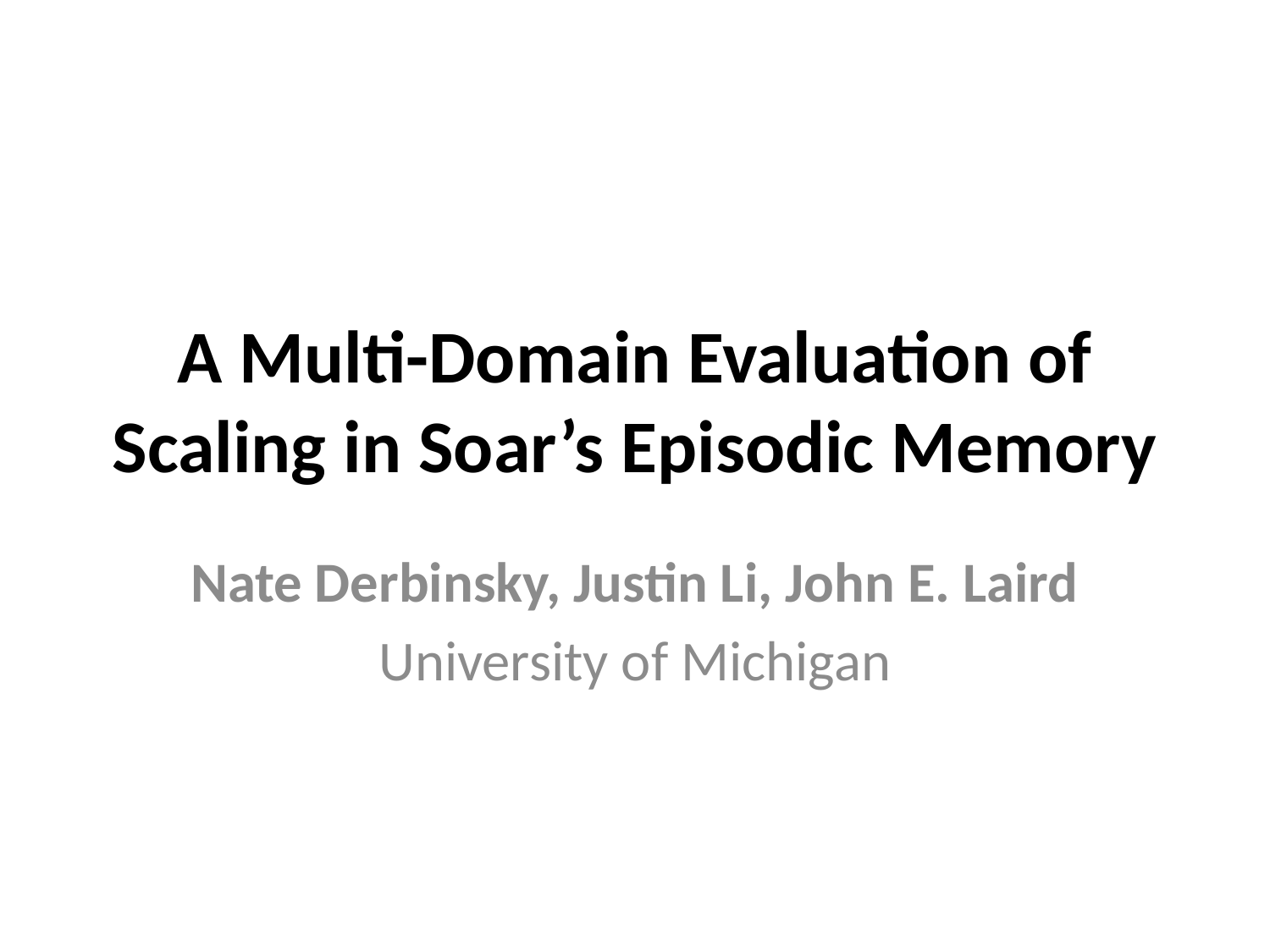

# A Multi-Domain Evaluation of Scaling in Soar’s Episodic Memory
Nate Derbinsky, Justin Li, John E. Laird
University of Michigan